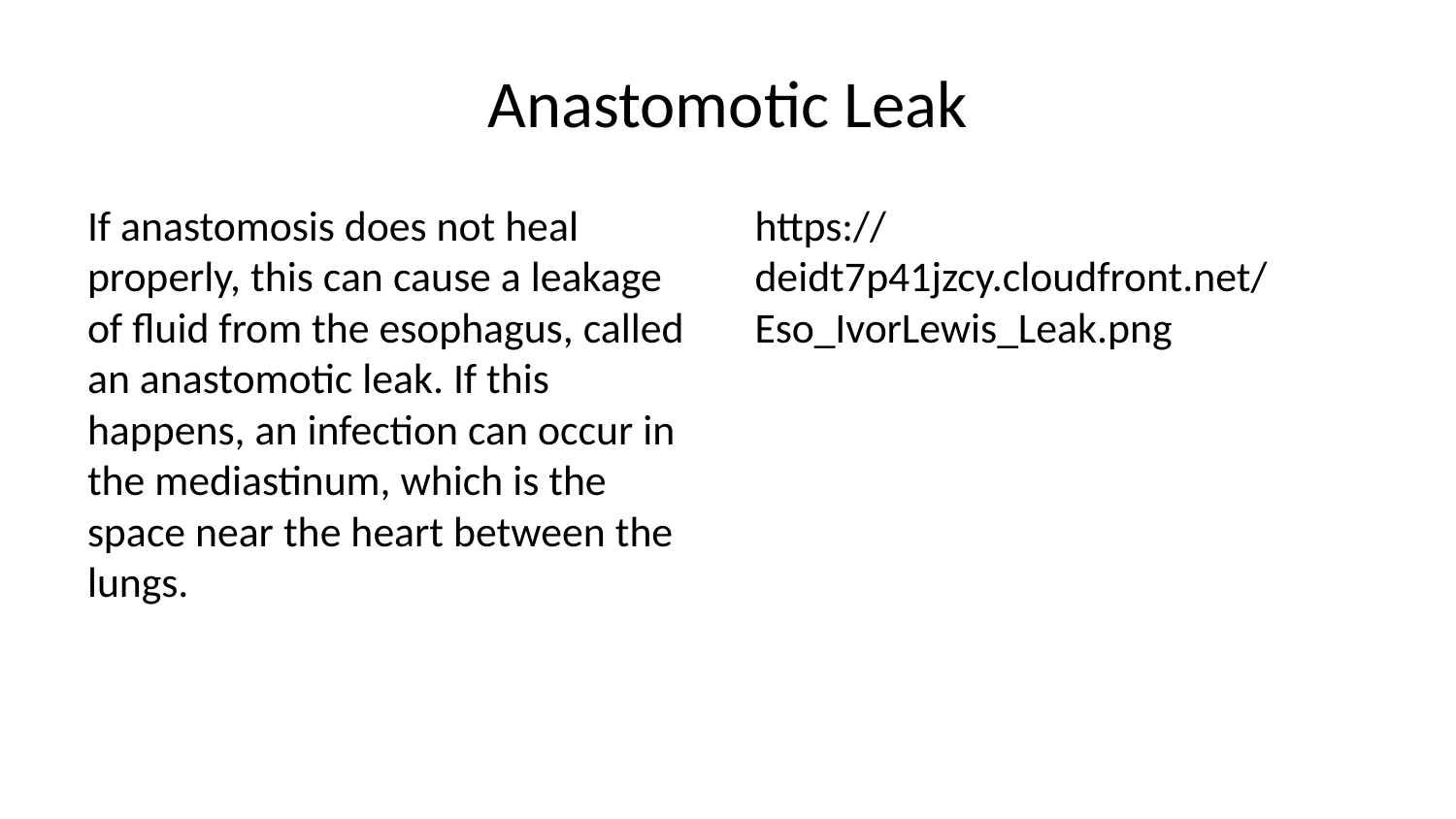

# Anastomotic Leak
If anastomosis does not heal properly, this can cause a leakage of fluid from the esophagus, called an anastomotic leak. If this happens, an infection can occur in the mediastinum, which is the space near the heart between the lungs.
https://deidt7p41jzcy.cloudfront.net/Eso_IvorLewis_Leak.png